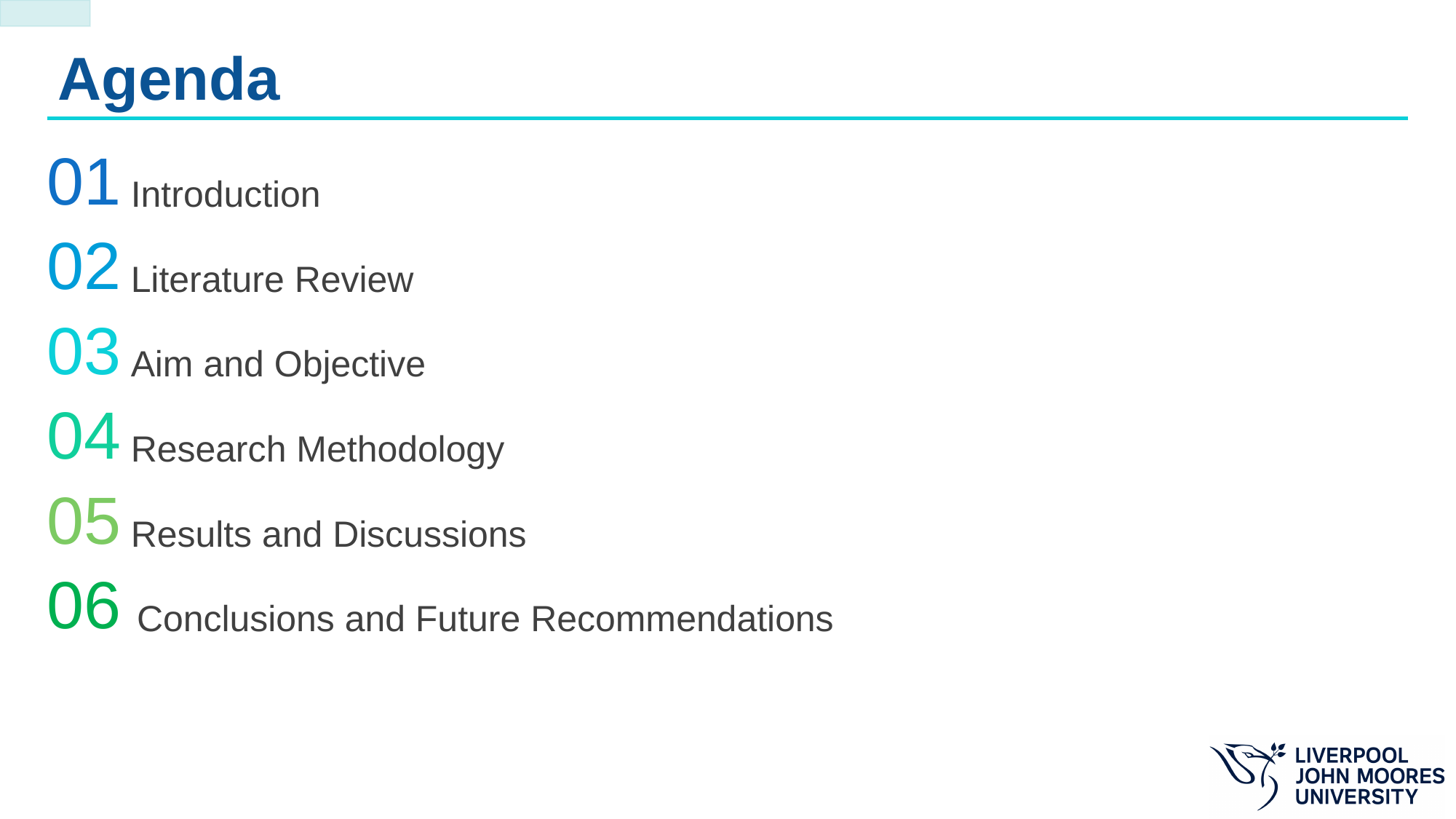

Agenda
01
Introduction
02
Literature Review
03
Aim and Objective
04
Research Methodology
05
Results and Discussions
06
Conclusions and Future Recommendations